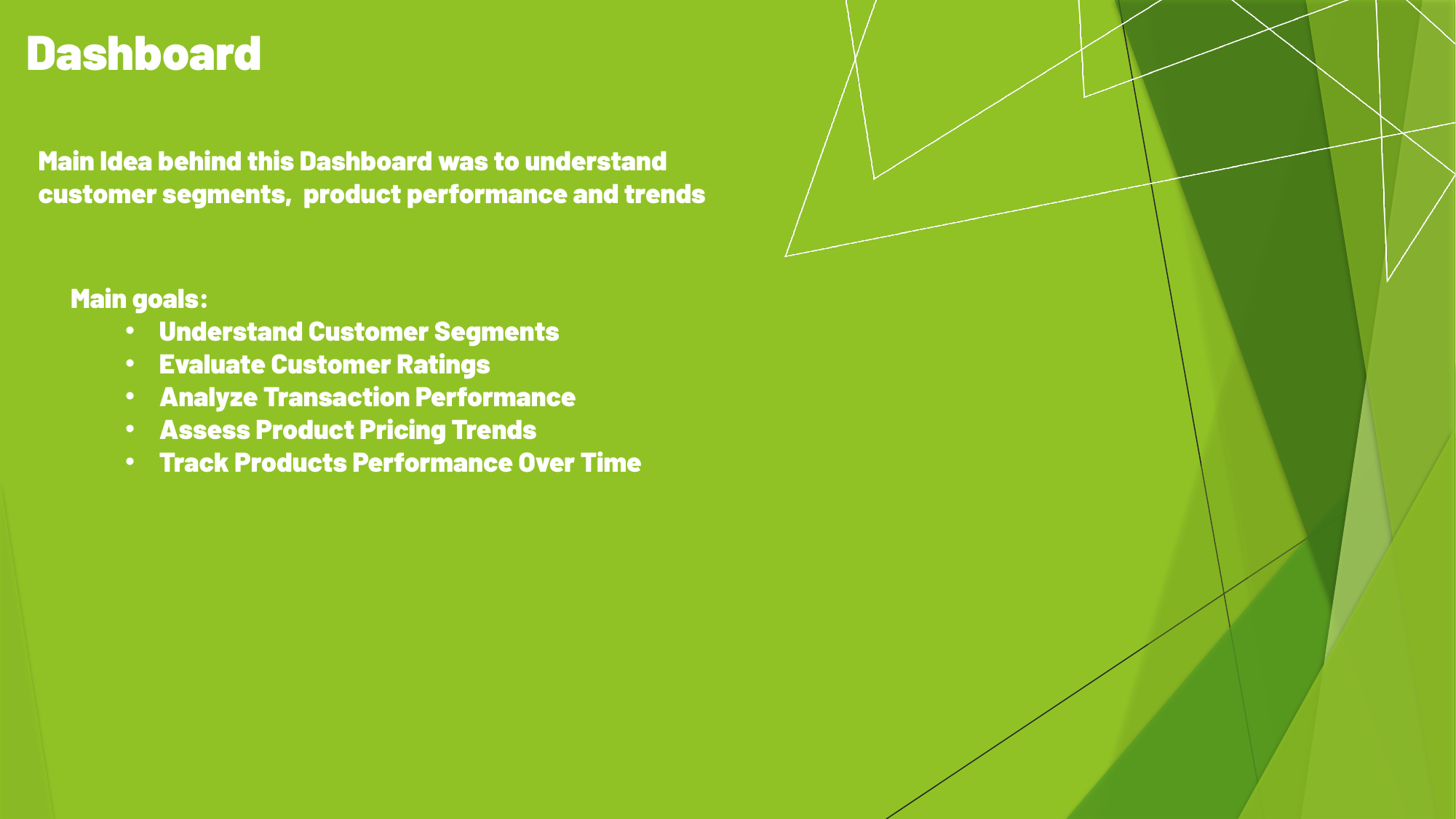

Dashboard
Main Idea behind this Dashboard was to understand
customer segments,  product performance and trends
Main goals:
Understand Customer Segments
Evaluate Customer Ratings
Analyze Transaction Performance
Assess Product Pricing Trends
Track Products Performance Over Time